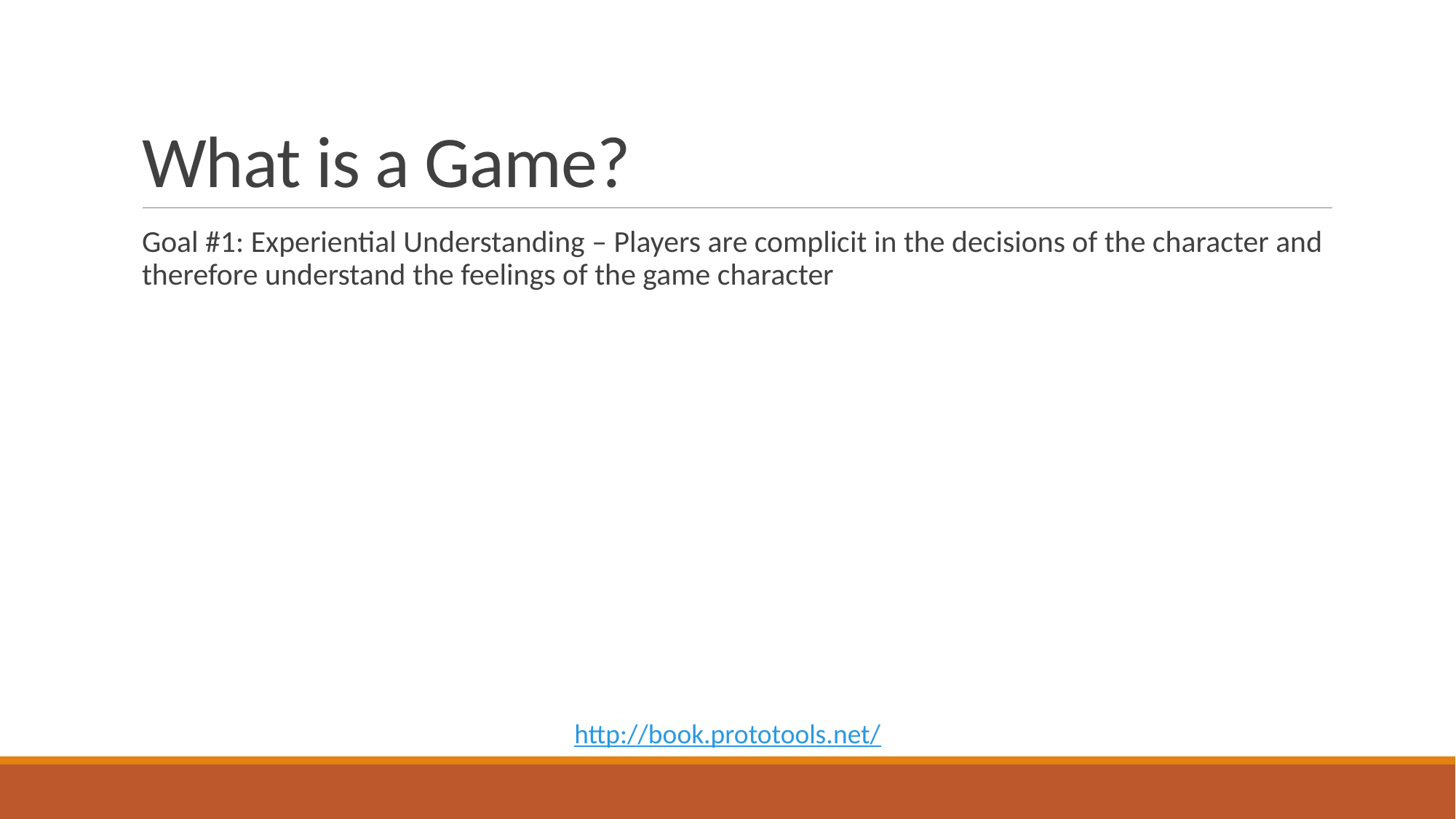

# What is a Game?
Goal #1: Experiential Understanding – Players are complicit in the decisions of the character and therefore understand the feelings of the game character

http://book.prototools.net/